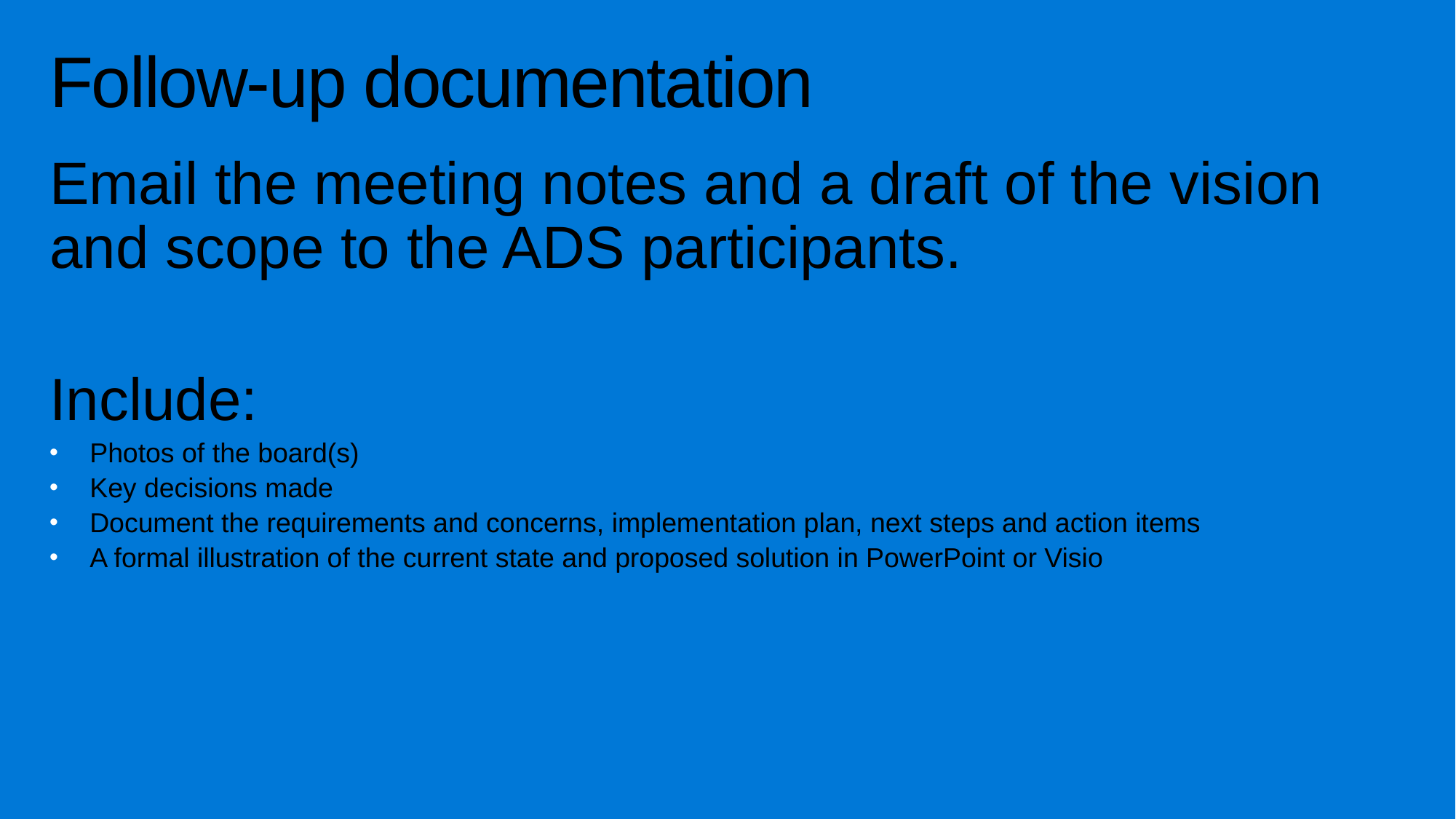

# Follow-up documentation
Email the meeting notes and a draft of the vision and scope to the ADS participants.

Include:
Photos of the board(s)
Key decisions made
Document the requirements and concerns, implementation plan, next steps and action items
A formal illustration of the current state and proposed solution in PowerPoint or Visio